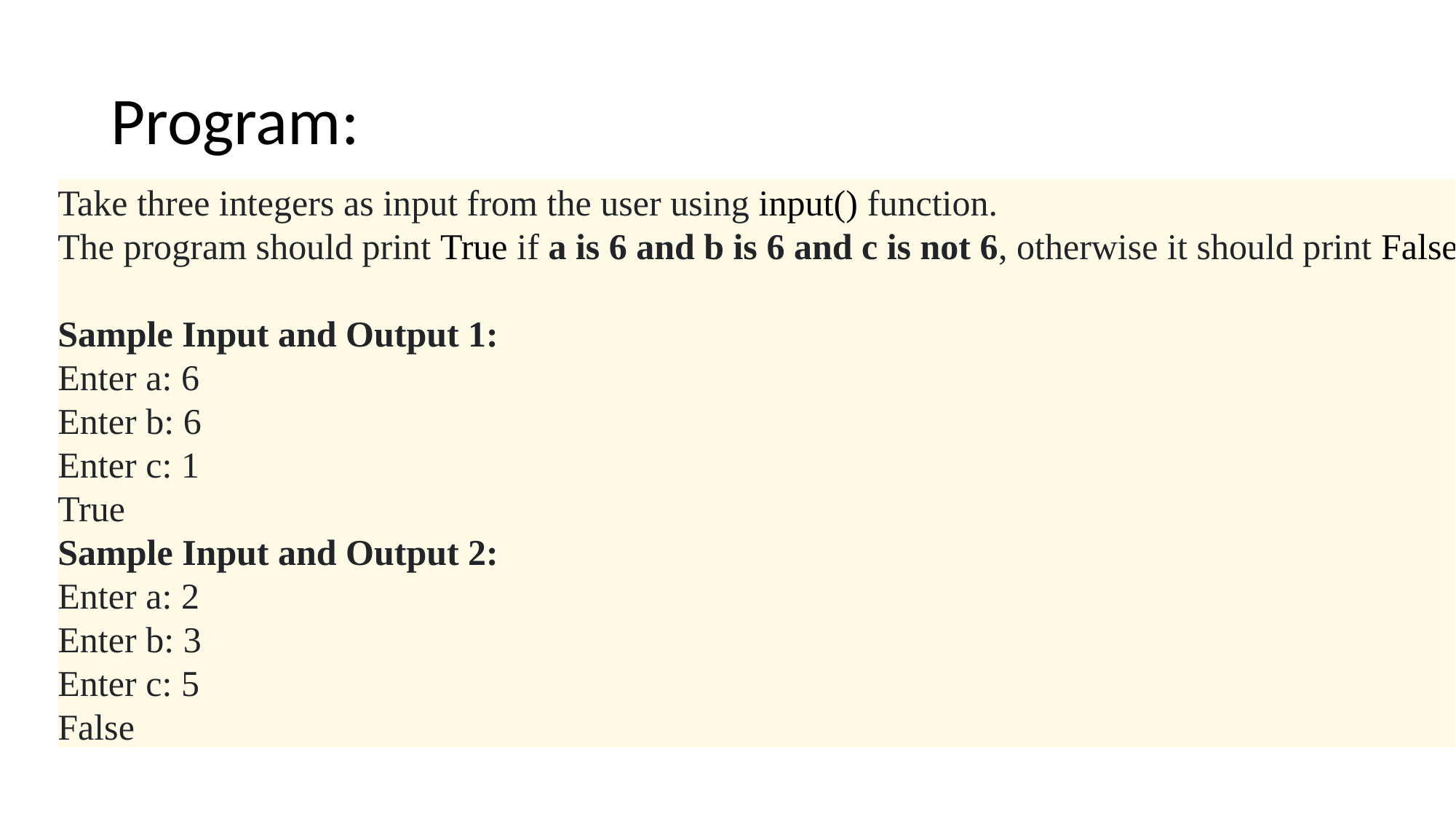

# Program:
Take three integers as input from the user using input() function.
The program should print True if a is 6 and b is 6 and c is not 6, otherwise it should print False.
Sample Input and Output 1:
Enter a: 6
Enter b: 6
Enter c: 1
True
Sample Input and Output 2:
Enter a: 2
Enter b: 3
Enter c: 5
False